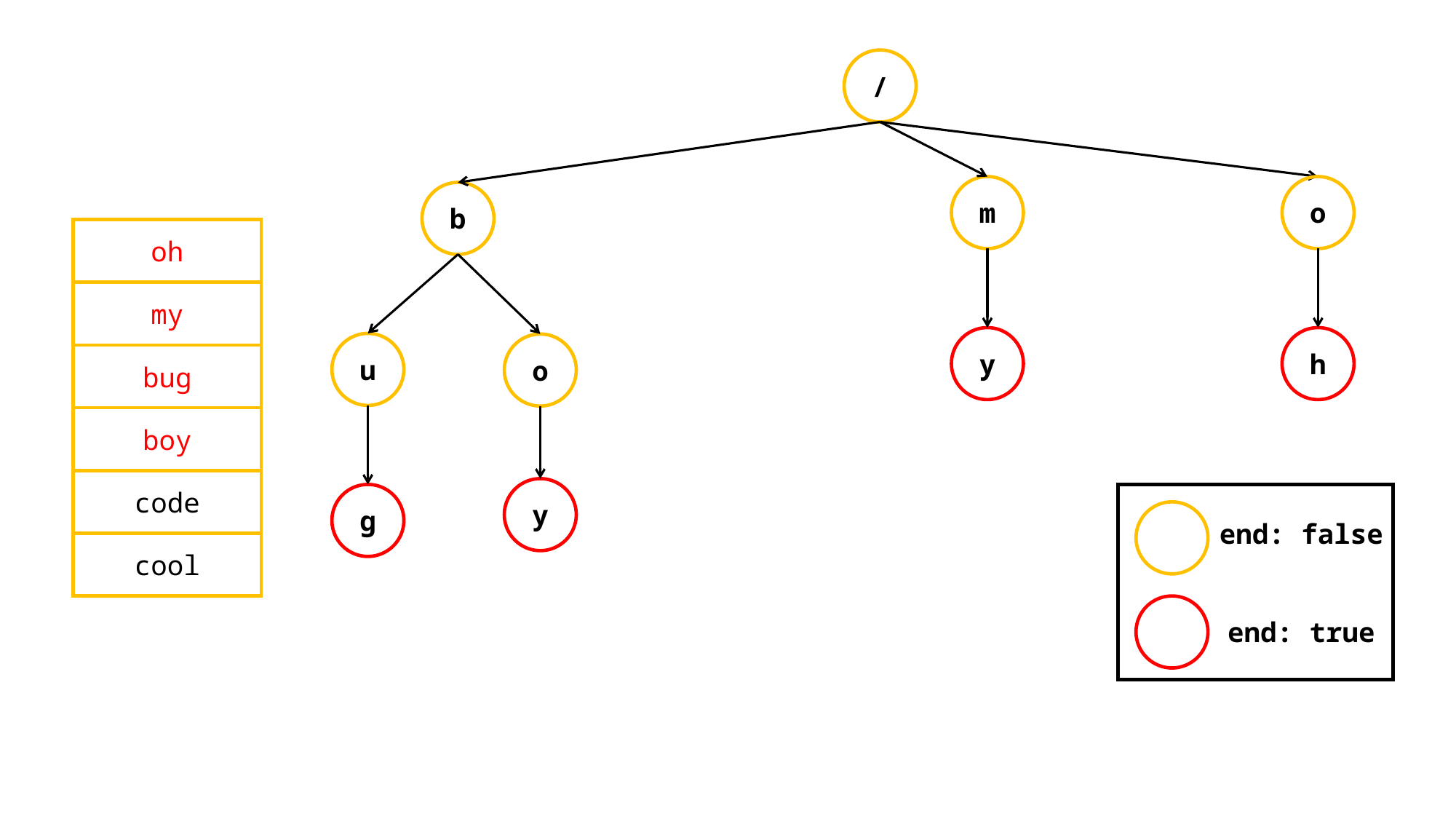

/
m
o
b
oh
my
h
y
u
o
bug
boy
code
y
g

end: false
cool

end: true
y